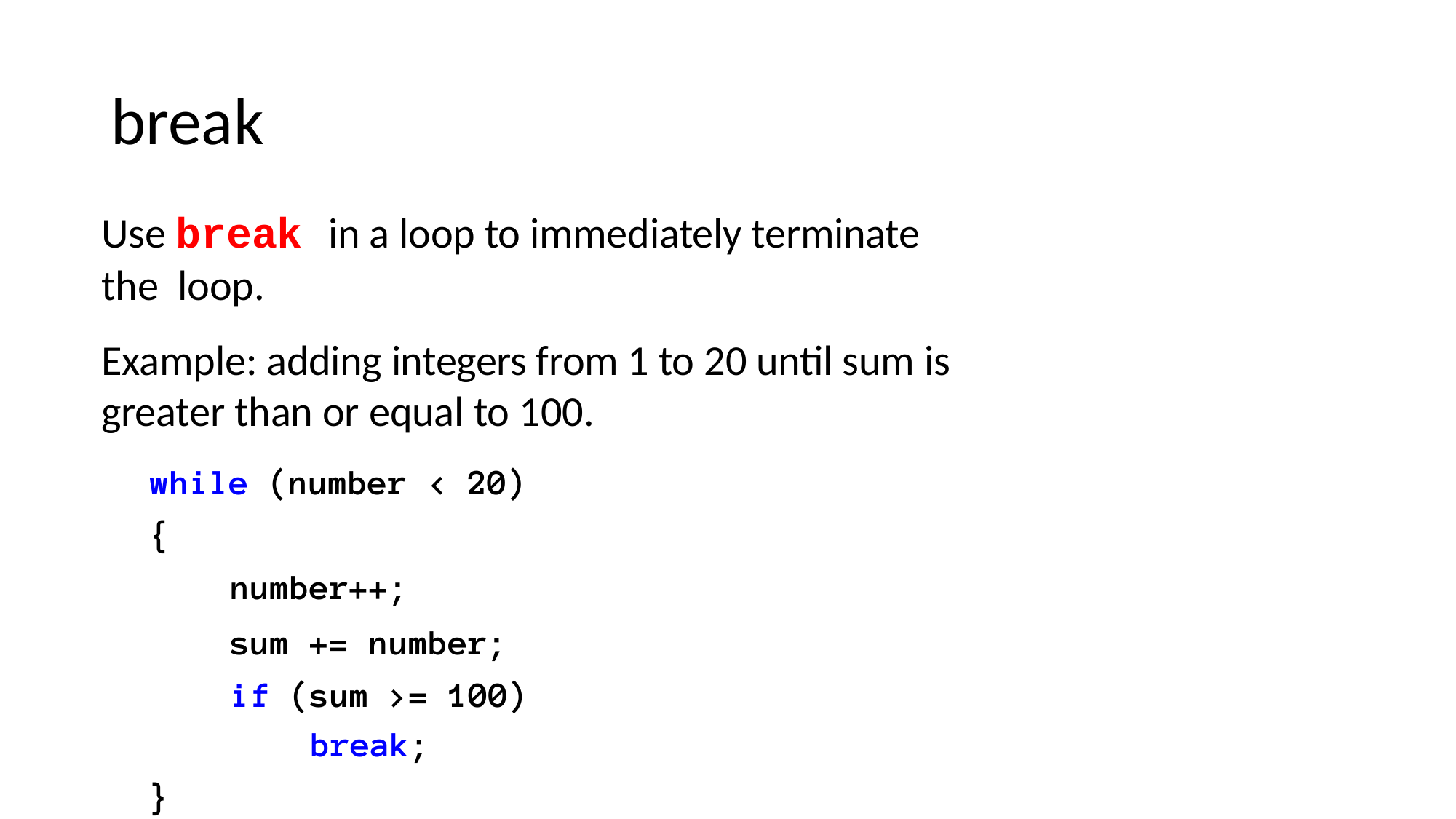

# break
Use break in a loop to immediately terminate the  loop.
Example: adding integers from 1 to 20 until sum is  greater than or equal to 100.
while (number < 20)
{
number++;
sum += number;  if (sum >= 100)
break;
}